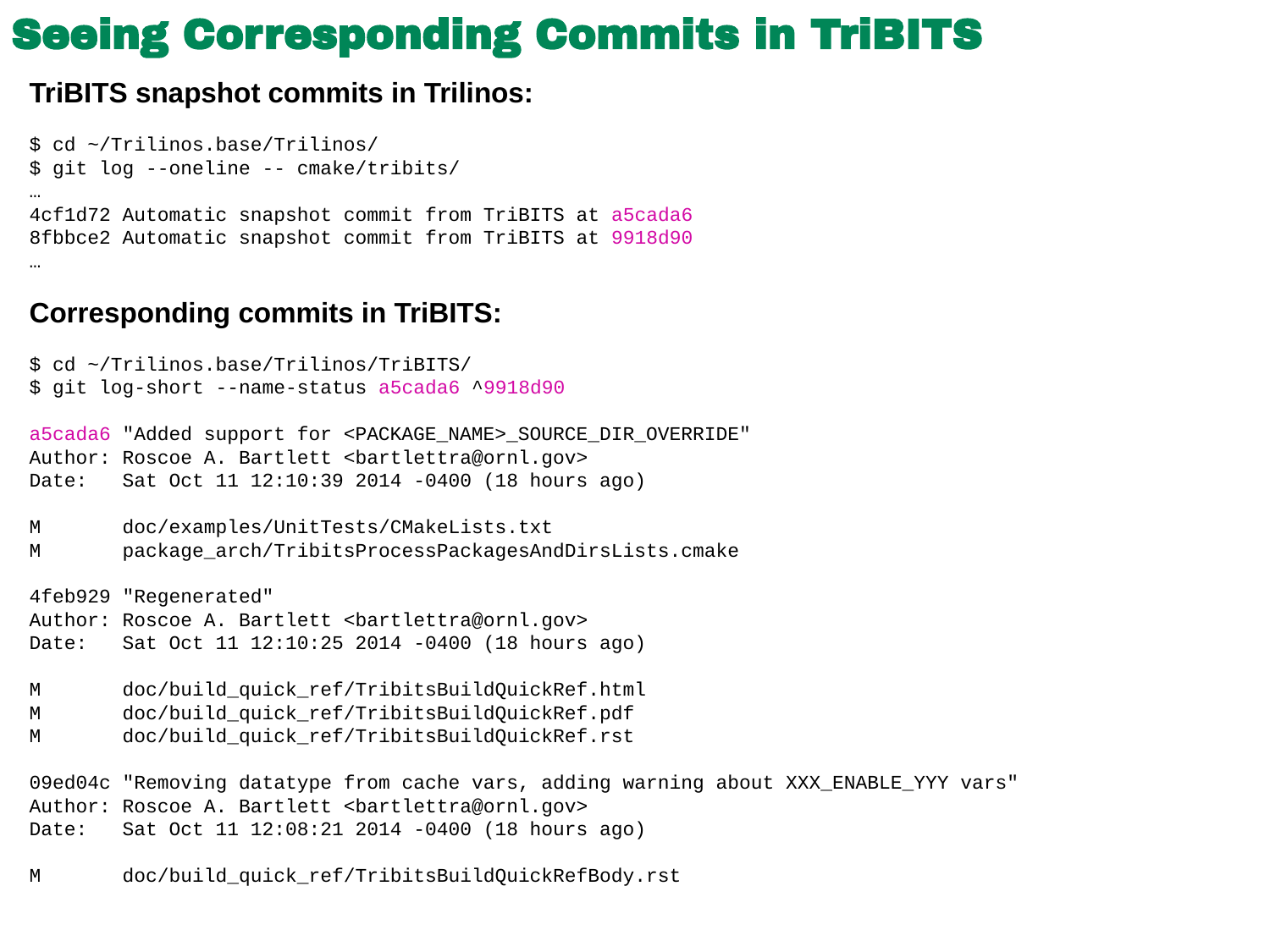

# Seeing Corresponding Commits in TriBITS
TriBITS snapshot commits in Trilinos:

$ cd ~/Trilinos.base/Trilinos/
$ git log --oneline -- cmake/tribits/
…
4cf1d72 Automatic snapshot commit from TriBITS at a5cada6
8fbbce2 Automatic snapshot commit from TriBITS at 9918d90
…

Corresponding commits in TriBITS:

$ cd ~/Trilinos.base/Trilinos/TriBITS/
$ git log-short --name-status a5cada6 ^9918d90

a5cada6 "Added support for <PACKAGE_NAME>_SOURCE_DIR_OVERRIDE"
Author: Roscoe A. Bartlett <bartlettra@ornl.gov>
Date:   Sat Oct 11 12:10:39 2014 -0400 (18 hours ago)

M       doc/examples/UnitTests/CMakeLists.txt
M       package_arch/TribitsProcessPackagesAndDirsLists.cmake

4feb929 "Regenerated"
Author: Roscoe A. Bartlett <bartlettra@ornl.gov>
Date:   Sat Oct 11 12:10:25 2014 -0400 (18 hours ago)

M       doc/build_quick_ref/TribitsBuildQuickRef.html
M       doc/build_quick_ref/TribitsBuildQuickRef.pdf
M       doc/build_quick_ref/TribitsBuildQuickRef.rst

09ed04c "Removing datatype from cache vars, adding warning about XXX_ENABLE_YYY vars"
Author: Roscoe A. Bartlett <bartlettra@ornl.gov>
Date:   Sat Oct 11 12:08:21 2014 -0400 (18 hours ago)

M       doc/build_quick_ref/TribitsBuildQuickRefBody.rst